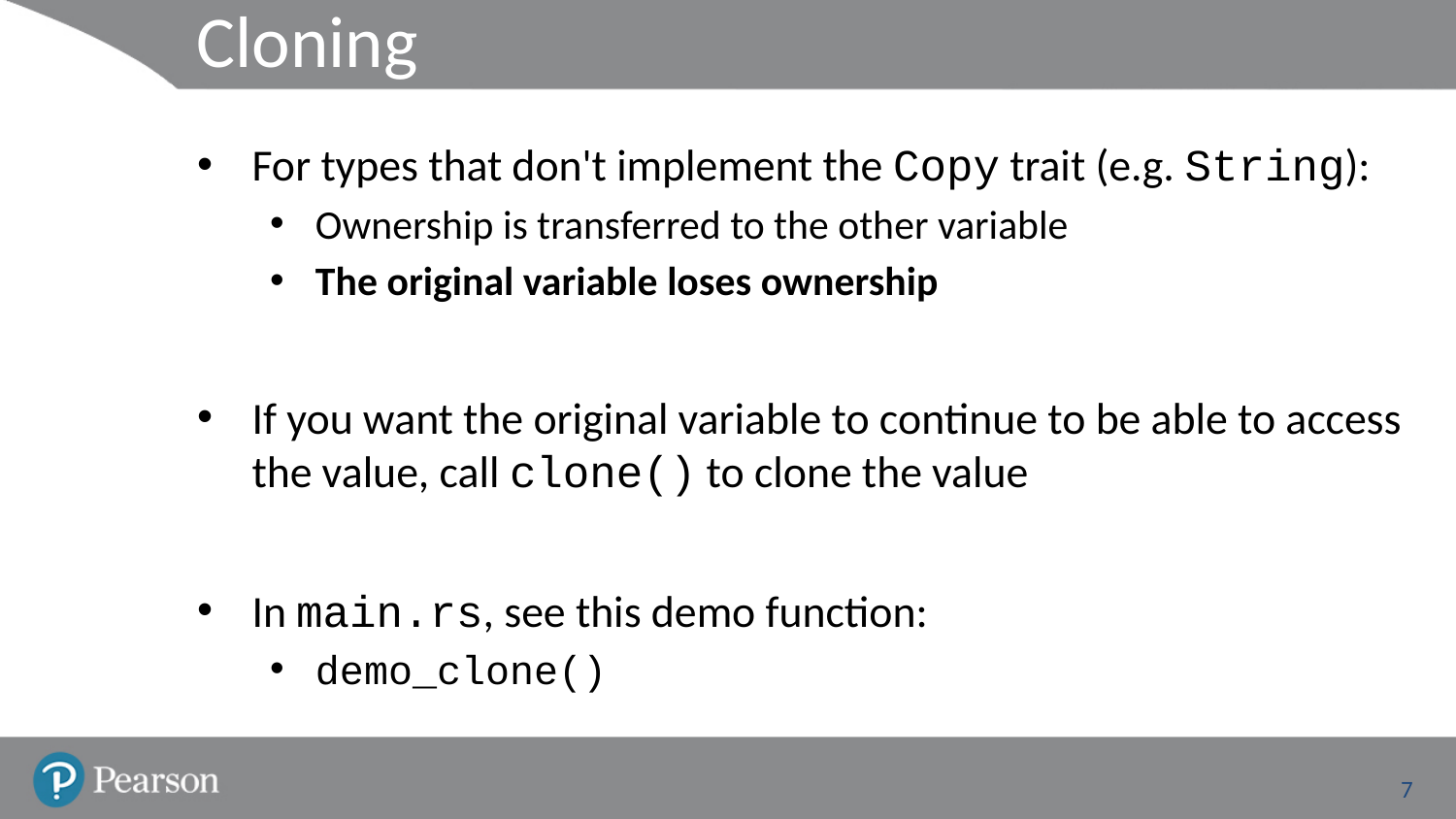

# Cloning
For types that don't implement the Copy trait (e.g. String):
Ownership is transferred to the other variable
The original variable loses ownership

If you want the original variable to continue to be able to access the value, call clone() to clone the value

In main.rs, see this demo function:
demo_clone()

7